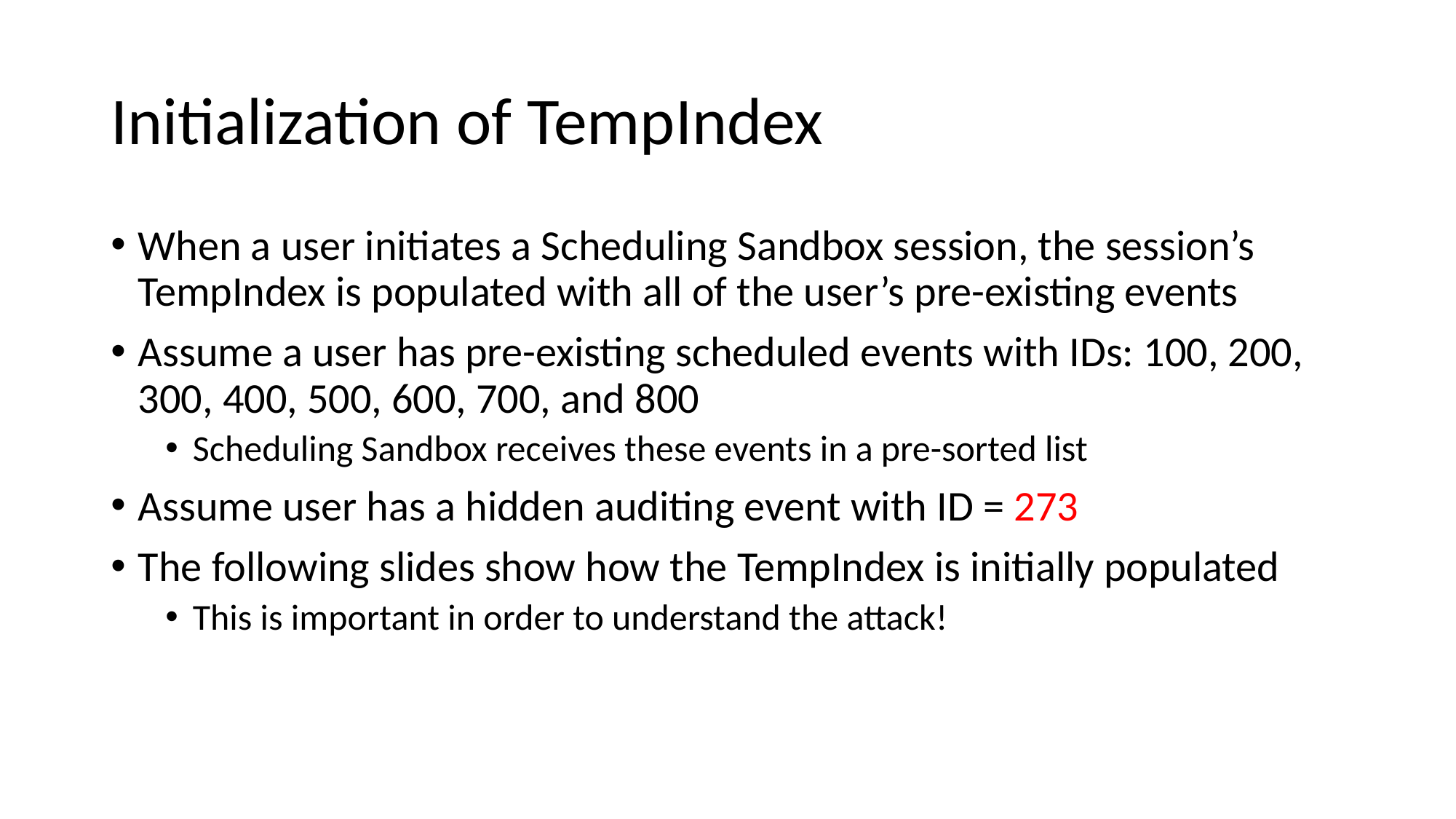

# Initialization of TempIndex
When a user initiates a Scheduling Sandbox session, the session’s TempIndex is populated with all of the user’s pre-existing events
Assume a user has pre-existing scheduled events with IDs: 100, 200, 300, 400, 500, 600, 700, and 800
Scheduling Sandbox receives these events in a pre-sorted list
Assume user has a hidden auditing event with ID = 273
The following slides show how the TempIndex is initially populated
This is important in order to understand the attack!